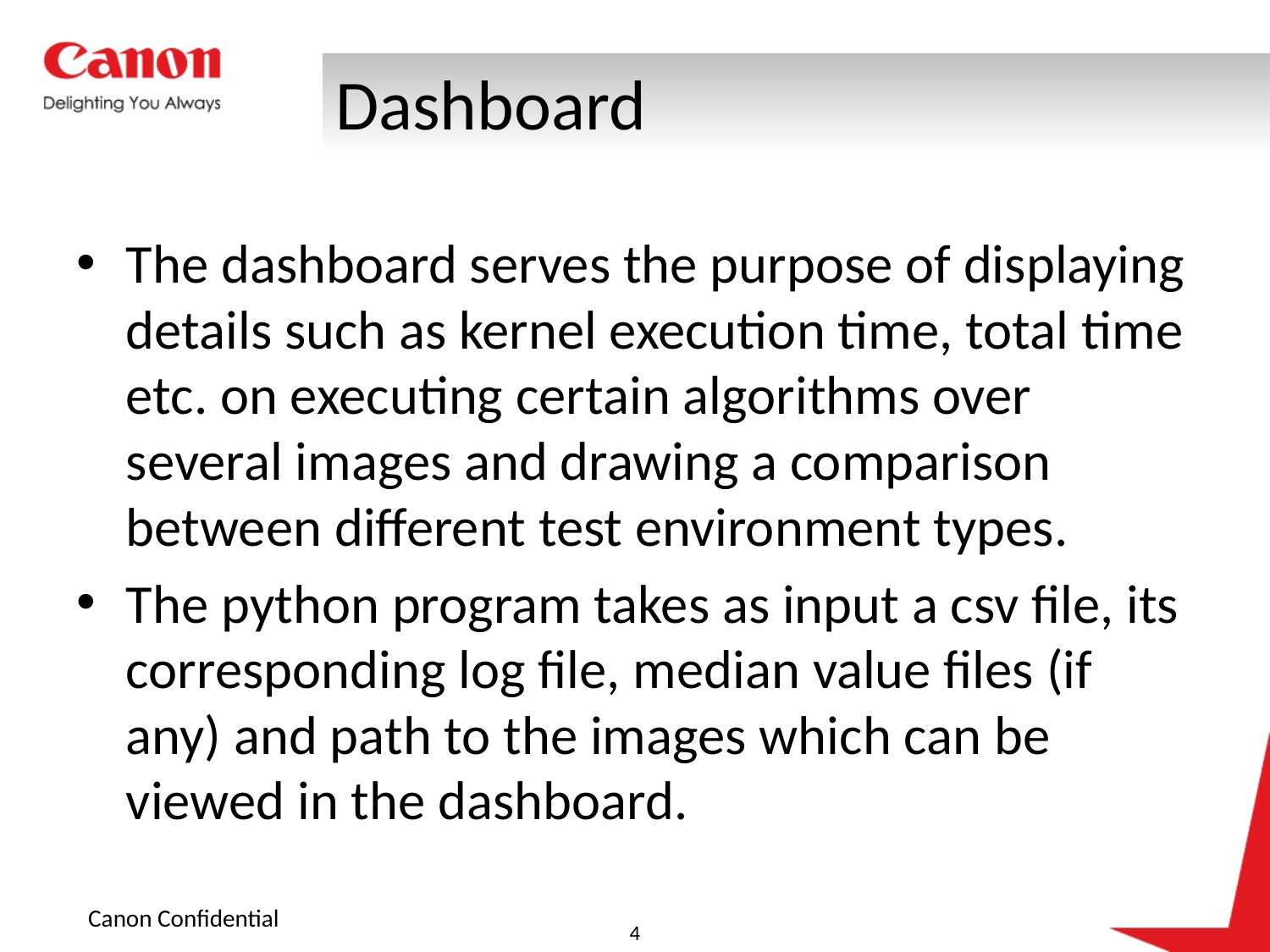

# Dashboard
The dashboard serves the purpose of displaying details such as kernel execution time, total time etc. on executing certain algorithms over several images and drawing a comparison between different test environment types.
The python program takes as input a csv file, its corresponding log file, median value files (if any) and path to the images which can be viewed in the dashboard.